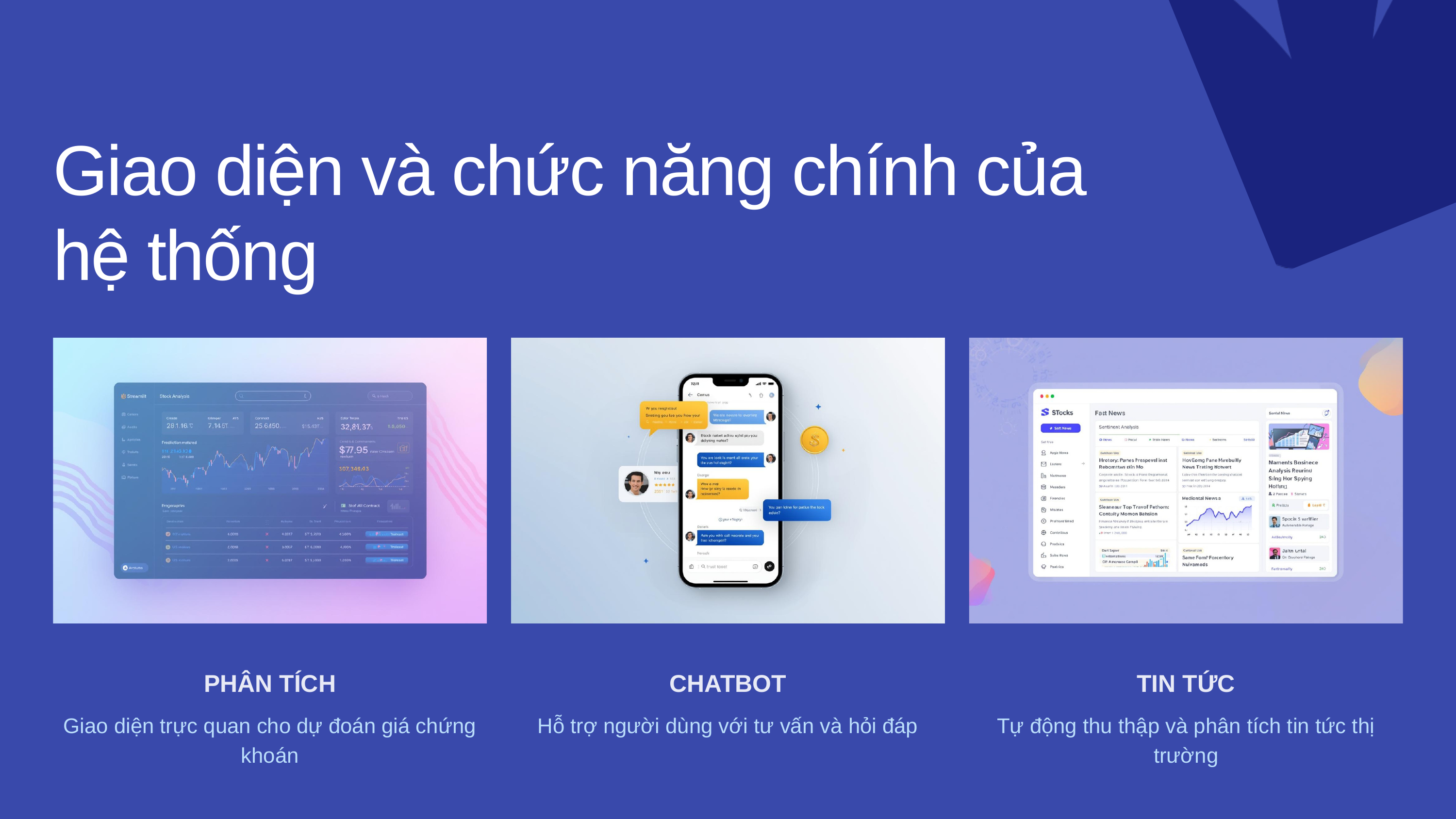

Giao diện và chức năng chính của hệ thống

PHÂN TÍCH
Giao diện trực quan cho dự đoán giá chứng khoán
CHATBOT
Hỗ trợ người dùng với tư vấn và hỏi đáp
TIN TỨC
Tự động thu thập và phân tích tin tức thị trường